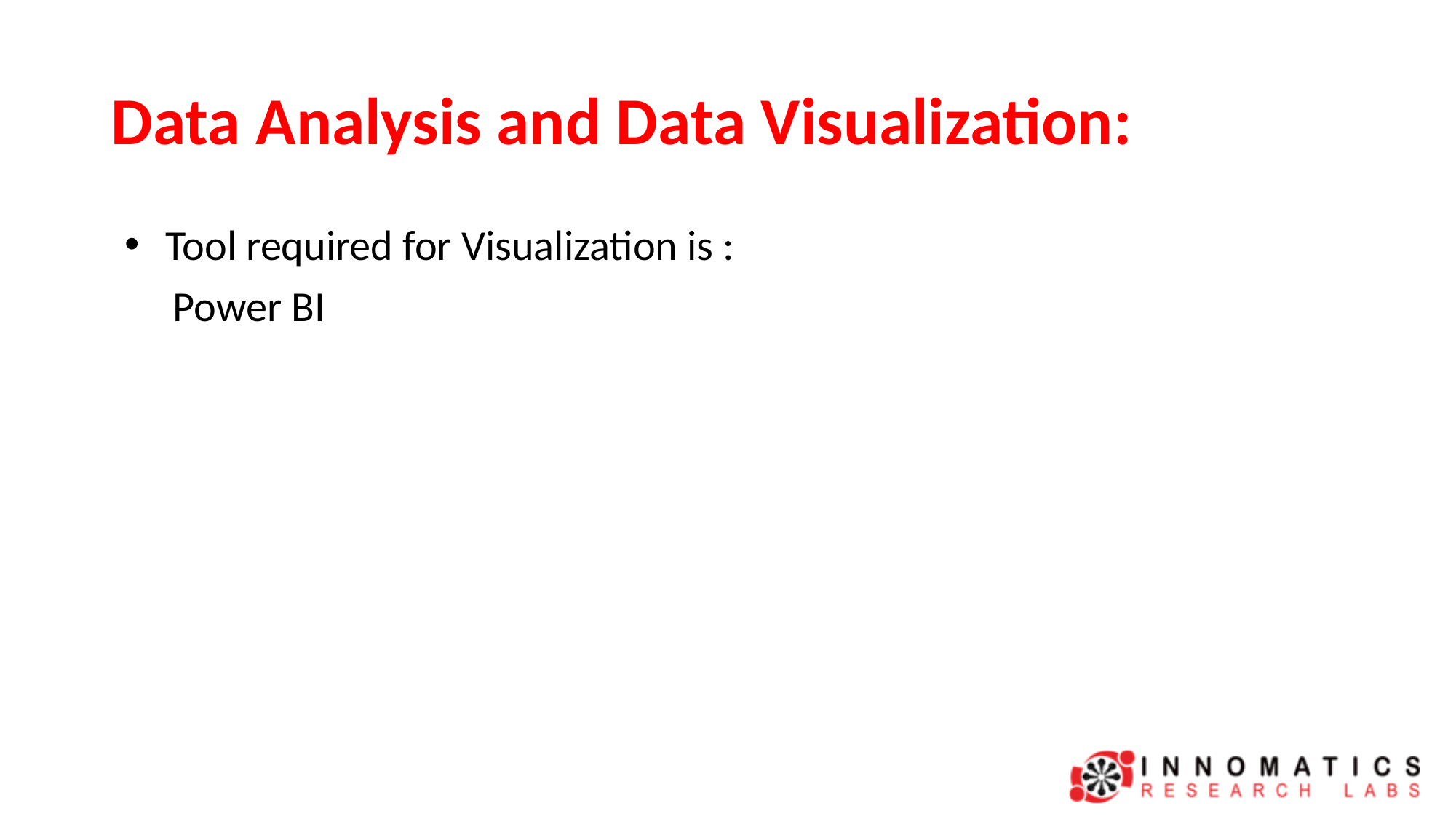

# Data Analysis and Data Visualization:
Tool required for Visualization is :
     Power BI